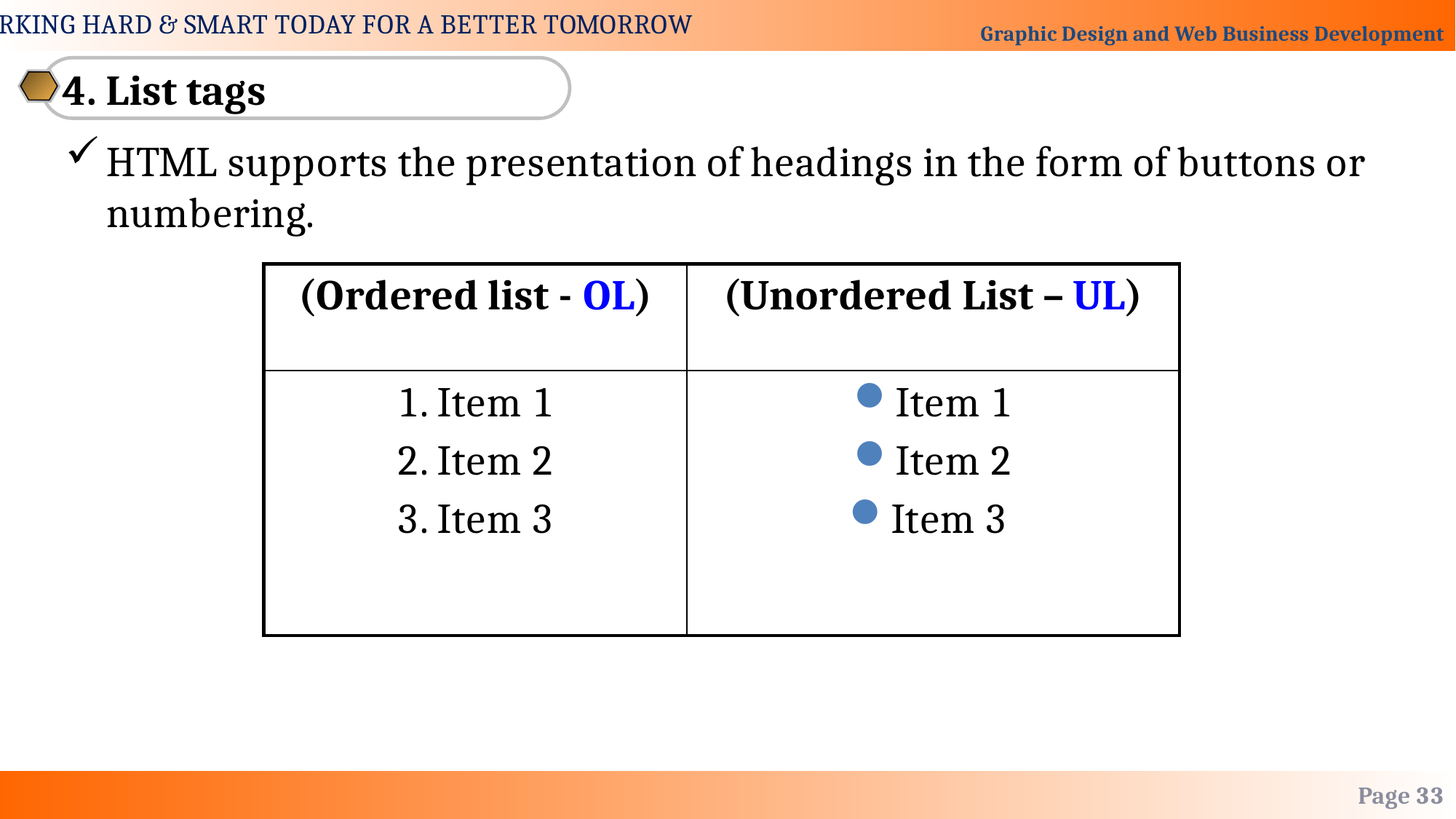

4. List tags

HTML supports the presentation of headings in the form of buttons or numbering.
| (Ordered list - OL) | (Unordered List – UL) |
| --- | --- |
| 1. Item 1 2. Item 2 3. Item 3 | Item 1 Item 2 Item 3 |
Page 33